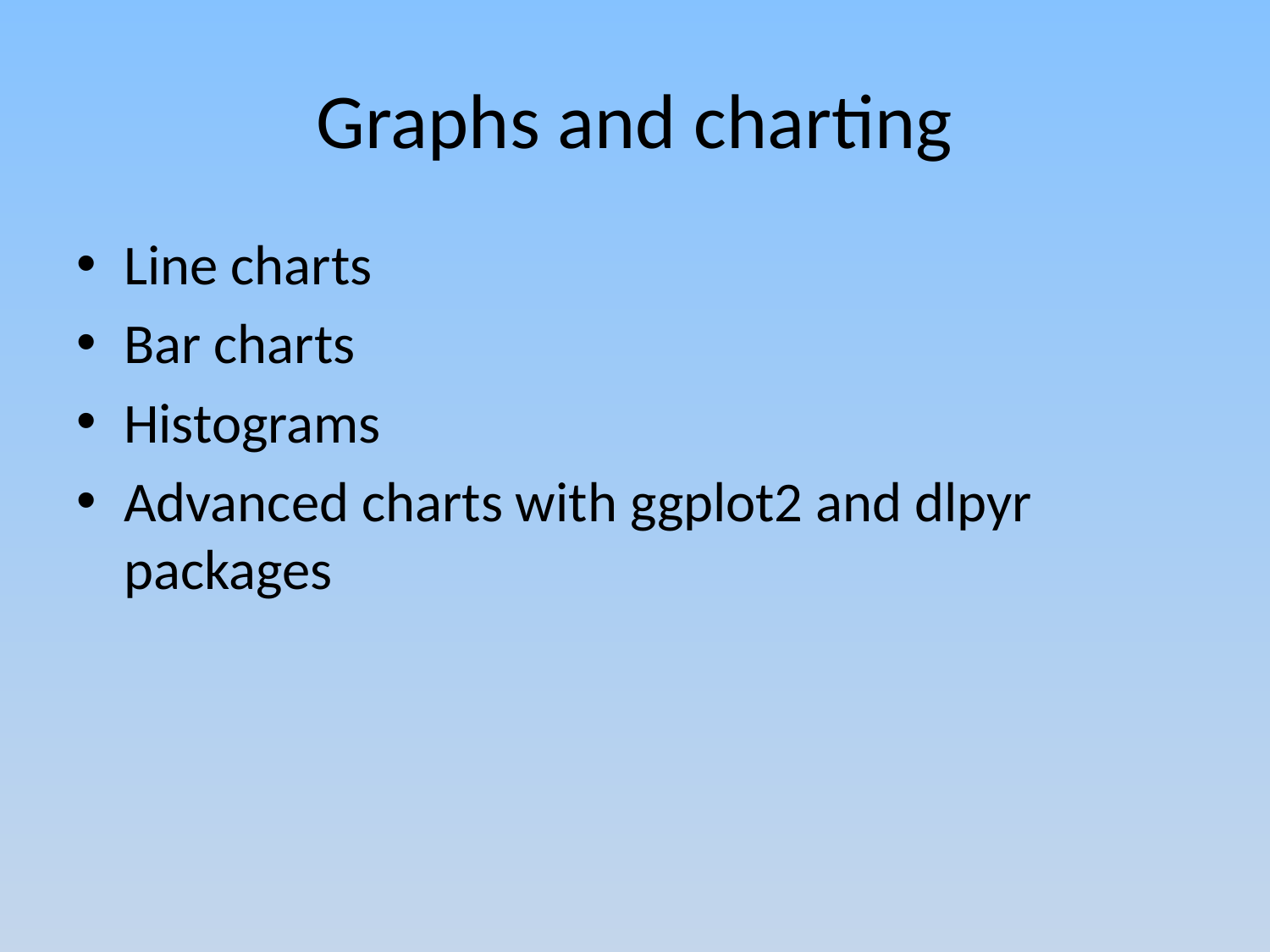

# Graphs and charting
Line charts
Bar charts
Histograms
Advanced charts with ggplot2 and dlpyr packages